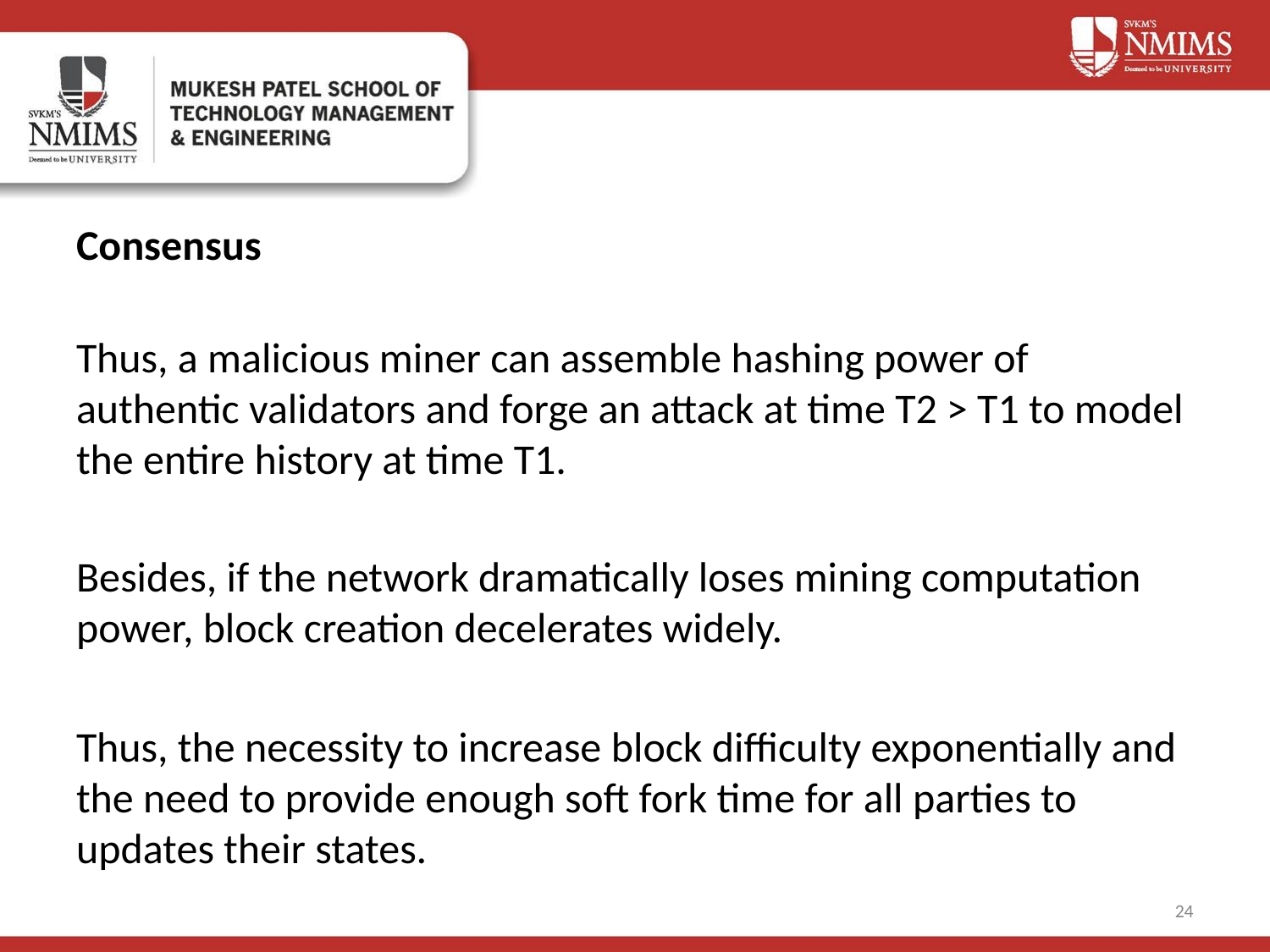

# Consensus
Thus, a malicious miner can assemble hashing power of authentic validators and forge an attack at time T2 > T1 to model the entire history at time T1.

Besides, if the network dramatically loses mining computation power, block creation decelerates widely.

Thus, the necessity to increase block difficulty exponentially and the need to provide enough soft fork time for all parties to updates their states.
24